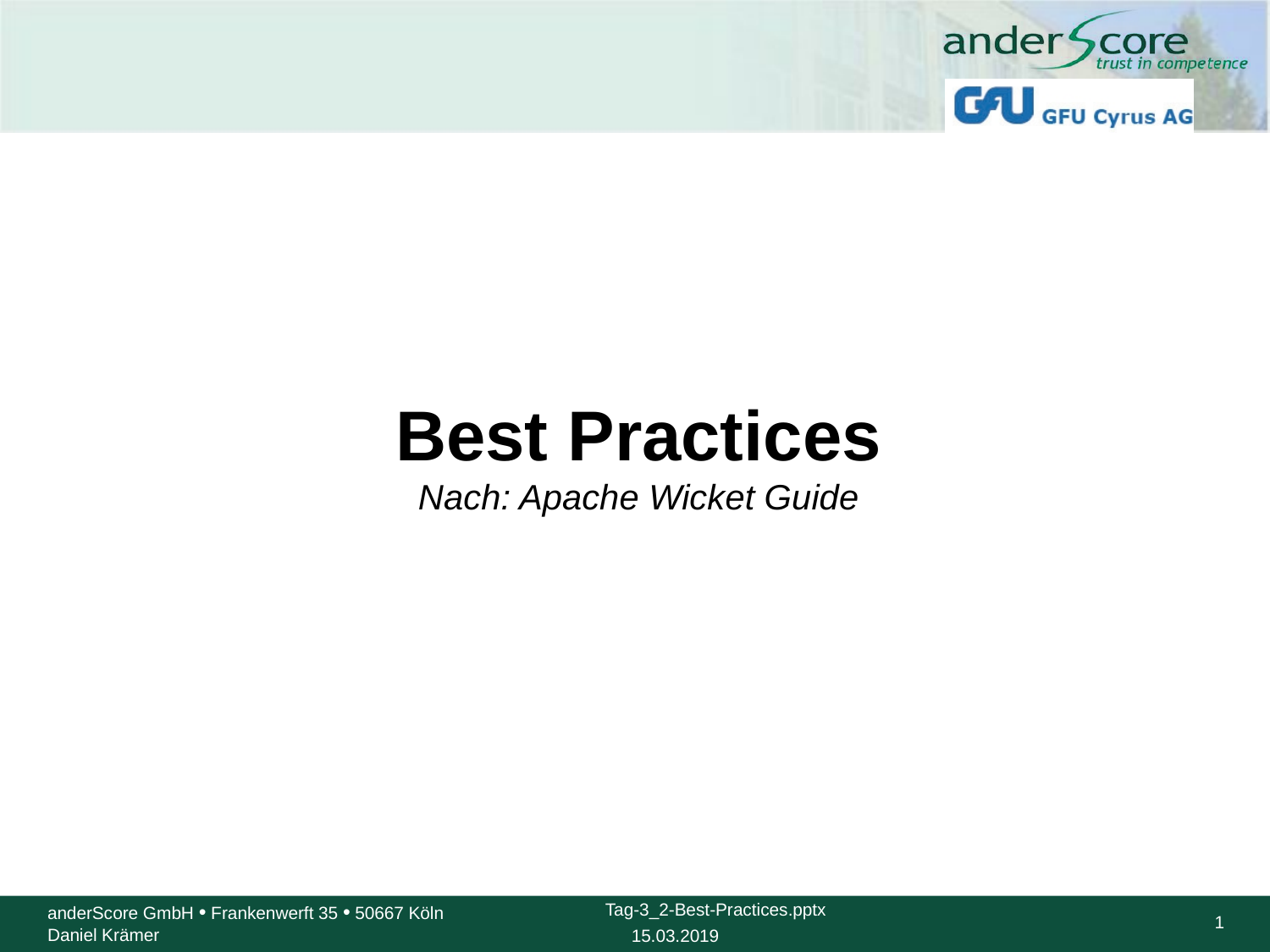

#

Best Practices
Nach: Apache Wicket Guide